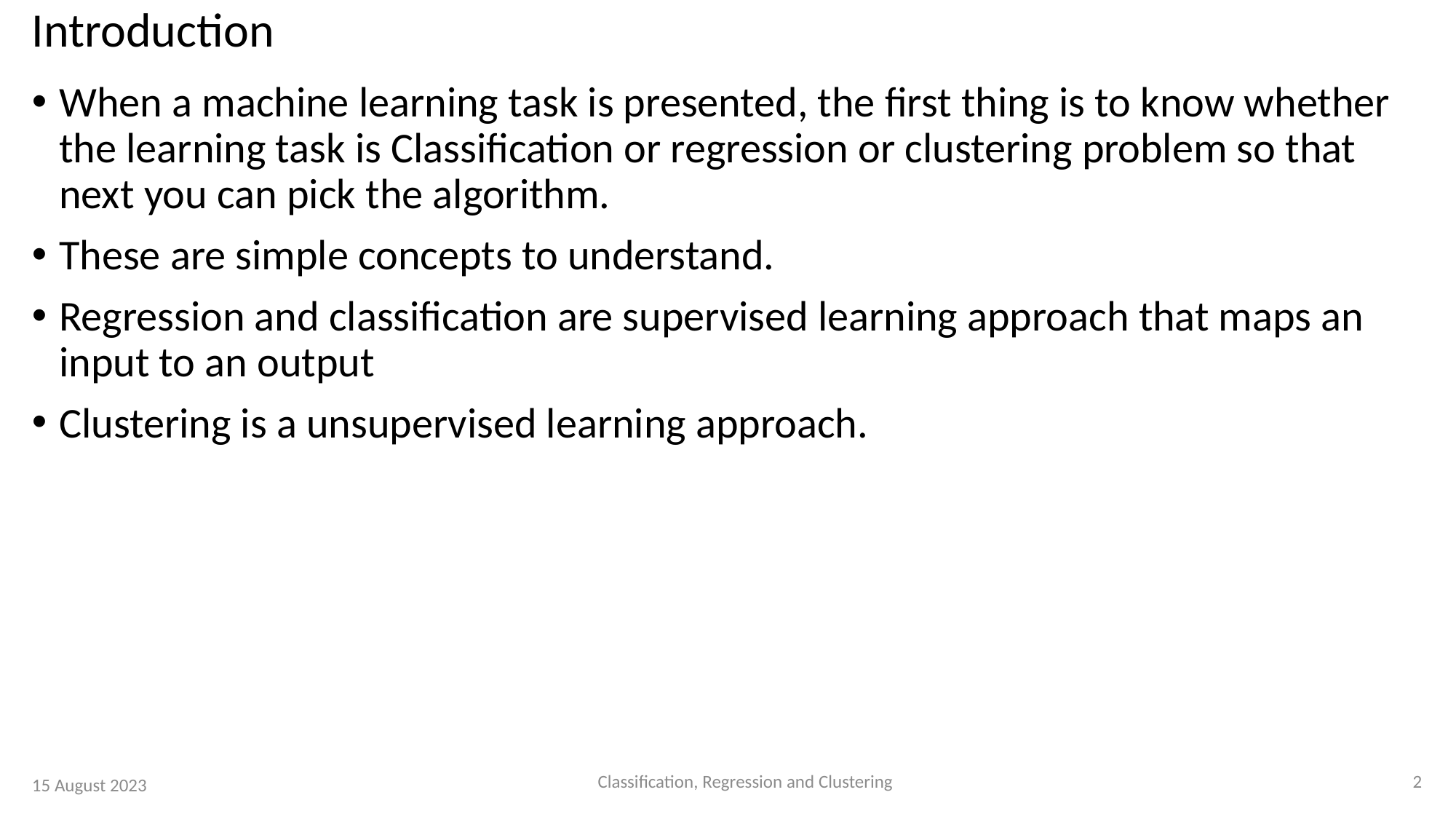

# Introduction
When a machine learning task is presented, the first thing is to know whether the learning task is Classification or regression or clustering problem so that next you can pick the algorithm.
These are simple concepts to understand.
Regression and classification are supervised learning approach that maps an input to an output
Clustering is a unsupervised learning approach.
2
Classification, Regression and Clustering
15 August 2023